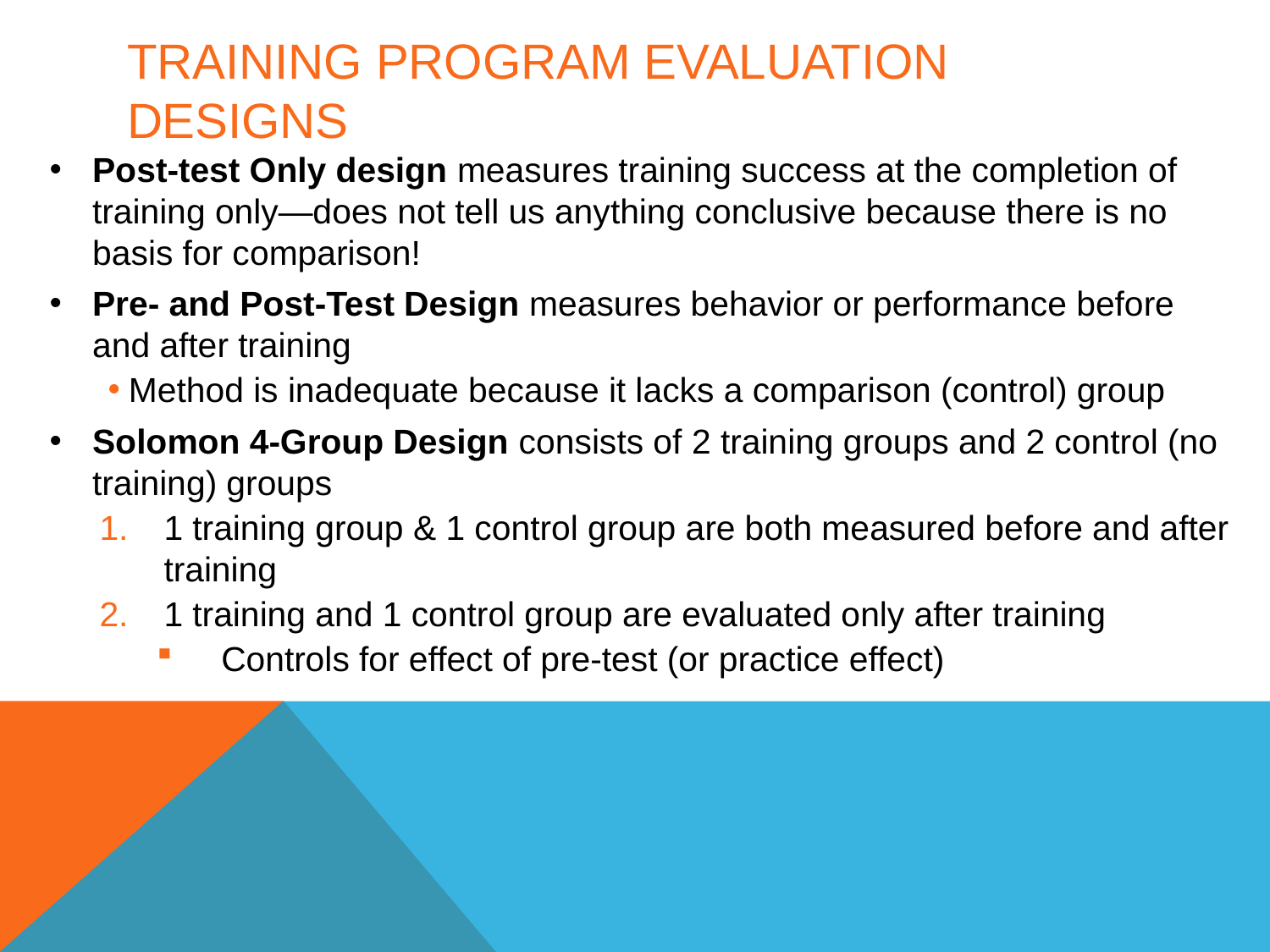

# Training program evaluation designs
Post-test Only design measures training success at the completion of training only—does not tell us anything conclusive because there is no basis for comparison!
Pre- and Post-Test Design measures behavior or performance before and after training
Method is inadequate because it lacks a comparison (control) group
Solomon 4-Group Design consists of 2 training groups and 2 control (no training) groups
1 training group & 1 control group are both measured before and after training
1 training and 1 control group are evaluated only after training
Controls for effect of pre-test (or practice effect)